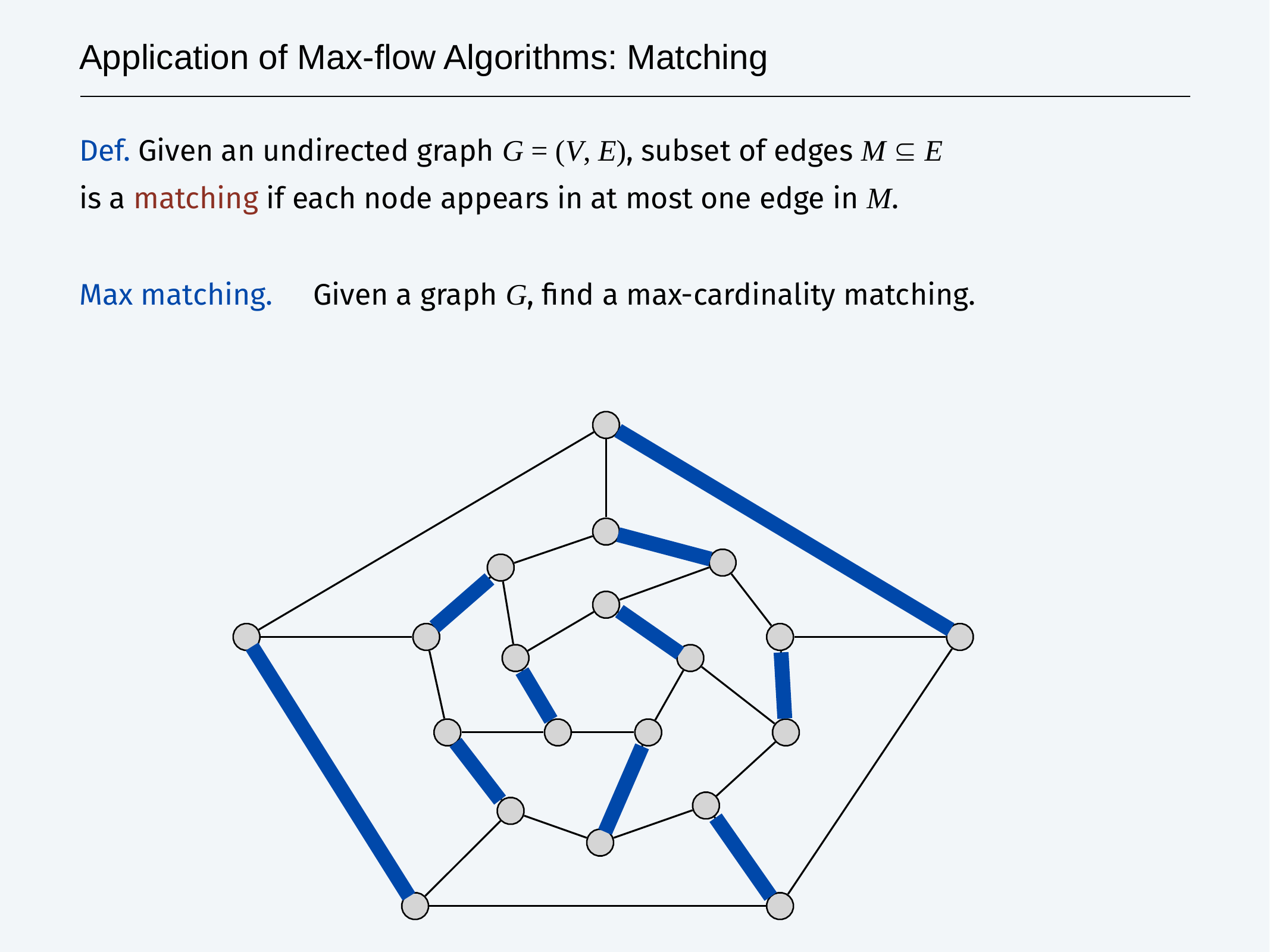

# Application of Max-flow Algorithms: Matching

Def. Given an undirected graph G = (V, E), subset of edges M ⊆ E
is a matching if each node appears in at most one edge in M.

Max matching.	Given a graph G, find a max-cardinality matching.